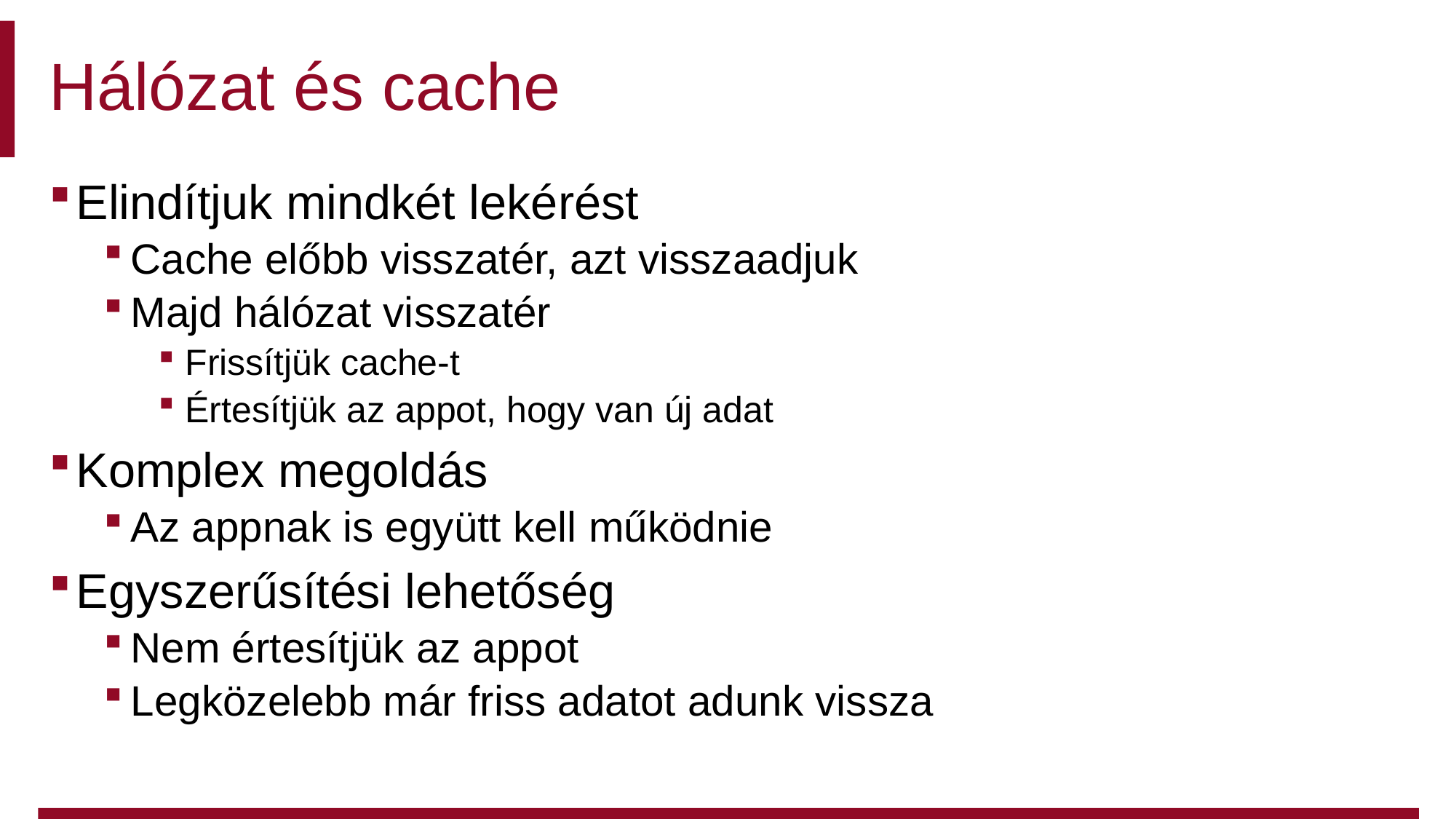

# Hálózat és cache
Elindítjuk mindkét lekérést
Cache előbb visszatér, azt visszaadjuk
Majd hálózat visszatér
Frissítjük cache-t
Értesítjük az appot, hogy van új adat
Komplex megoldás
Az appnak is együtt kell működnie
Egyszerűsítési lehetőség
Nem értesítjük az appot
Legközelebb már friss adatot adunk vissza